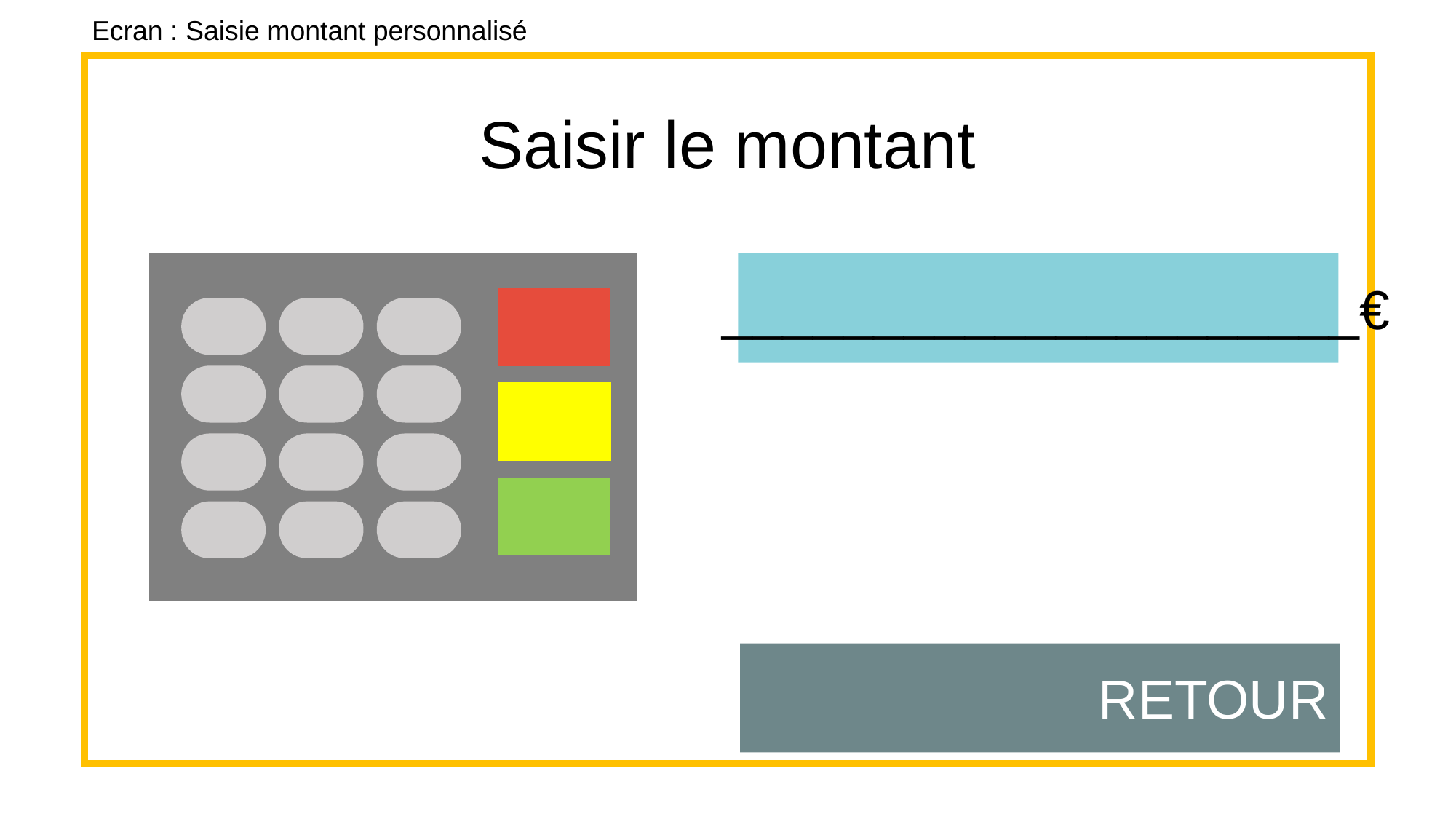

Ecran : Saisie montant personnalisé

# Saisir le montant

_____________________€

RETOUR